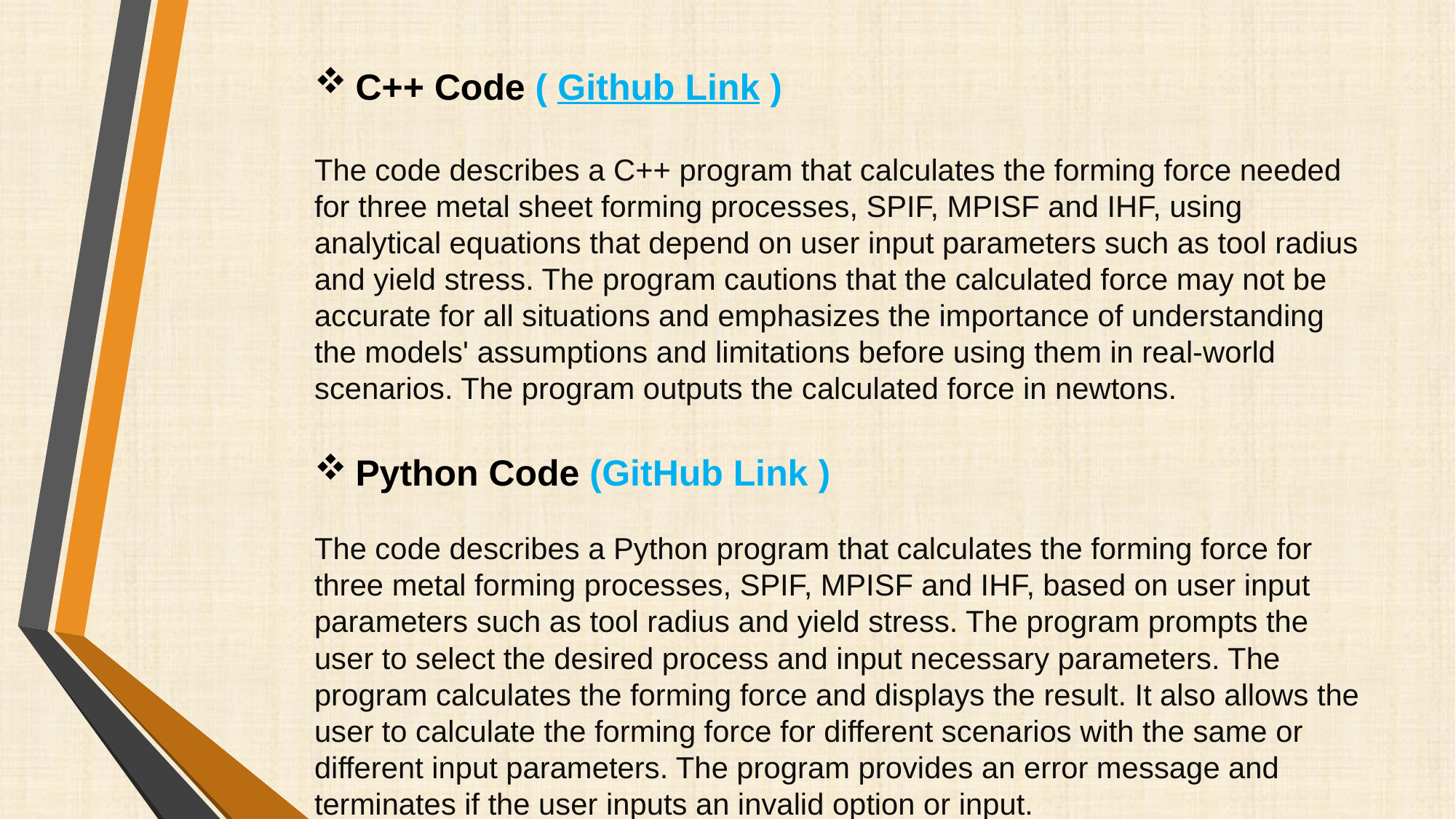

C++ Code ( Github Link )

The code describes a C++ program that calculates the forming force needed for three metal sheet forming processes, SPIF, MPISF and IHF, using analytical equations that depend on user input parameters such as tool radius and yield stress. The program cautions that the calculated force may not be accurate for all situations and emphasizes the importance of understanding the models' assumptions and limitations before using them in real-world scenarios. The program outputs the calculated force in newtons.

Python Code (GitHub Link )

The code describes a Python program that calculates the forming force for three metal forming processes, SPIF, MPISF and IHF, based on user input parameters such as tool radius and yield stress. The program prompts the user to select the desired process and input necessary parameters. The program calculates the forming force and displays the result. It also allows the user to calculate the forming force for different scenarios with the same or different input parameters. The program provides an error message and terminates if the user inputs an invalid option or input.